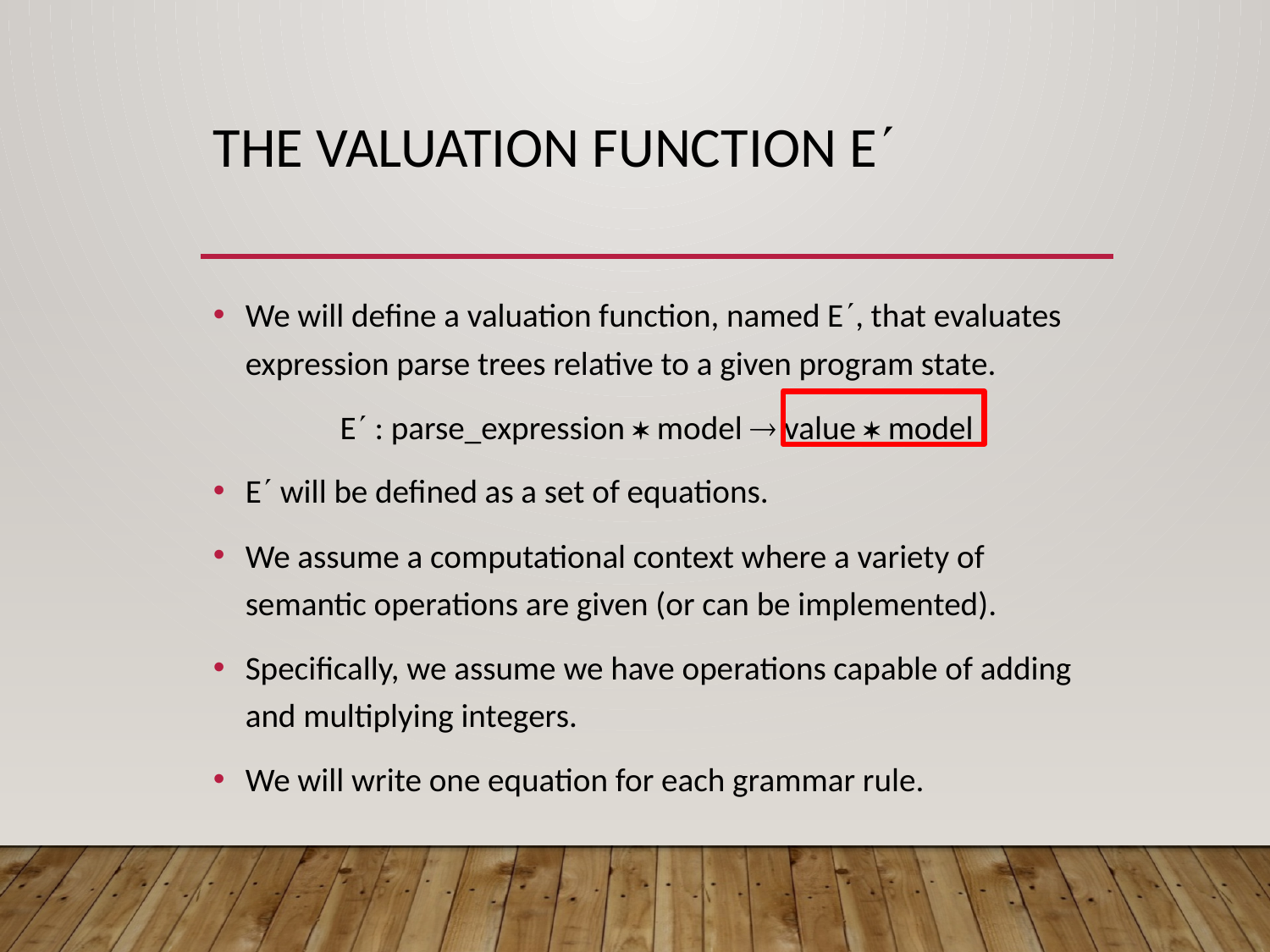

# The Valuation Function e′
We will define a valuation function, named E′, that evaluates expression parse trees relative to a given program state.
E′ : parse_expression ∗ model → value ∗ model
E′ will be defined as a set of equations.
We assume a computational context where a variety of semantic operations are given (or can be implemented).
Specifically, we assume we have operations capable of adding and multiplying integers.
We will write one equation for each grammar rule.